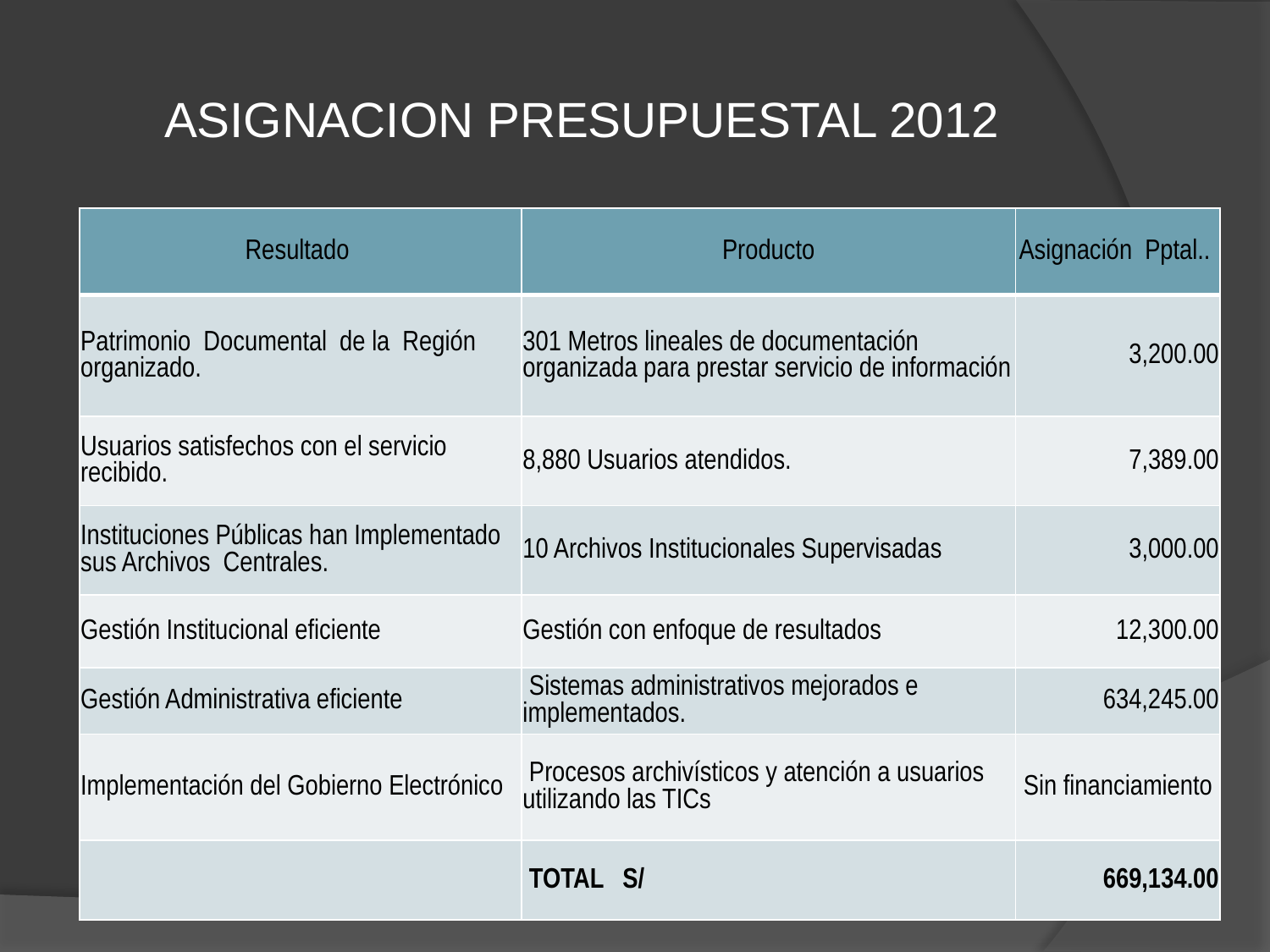

# ASIGNACION PRESUPUESTAL 2012
| Resultado | Producto | Asignación Pptal.. |
| --- | --- | --- |
| Patrimonio Documental de la Región organizado. | 301 Metros lineales de documentación organizada para prestar servicio de información | 3,200.00 |
| Usuarios satisfechos con el servicio recibido. | 8,880 Usuarios atendidos. | 7,389.00 |
| Instituciones Públicas han Implementado sus Archivos Centrales. | 10 Archivos Institucionales Supervisadas | 3,000.00 |
| Gestión Institucional eficiente | Gestión con enfoque de resultados | 12,300.00 |
| Gestión Administrativa eficiente | Sistemas administrativos mejorados e implementados. | 634,245.00 |
| Implementación del Gobierno Electrónico | Procesos archivísticos y atención a usuarios utilizando las TICs | Sin financiamiento |
|  | TOTAL S/ | 669,134.00 |